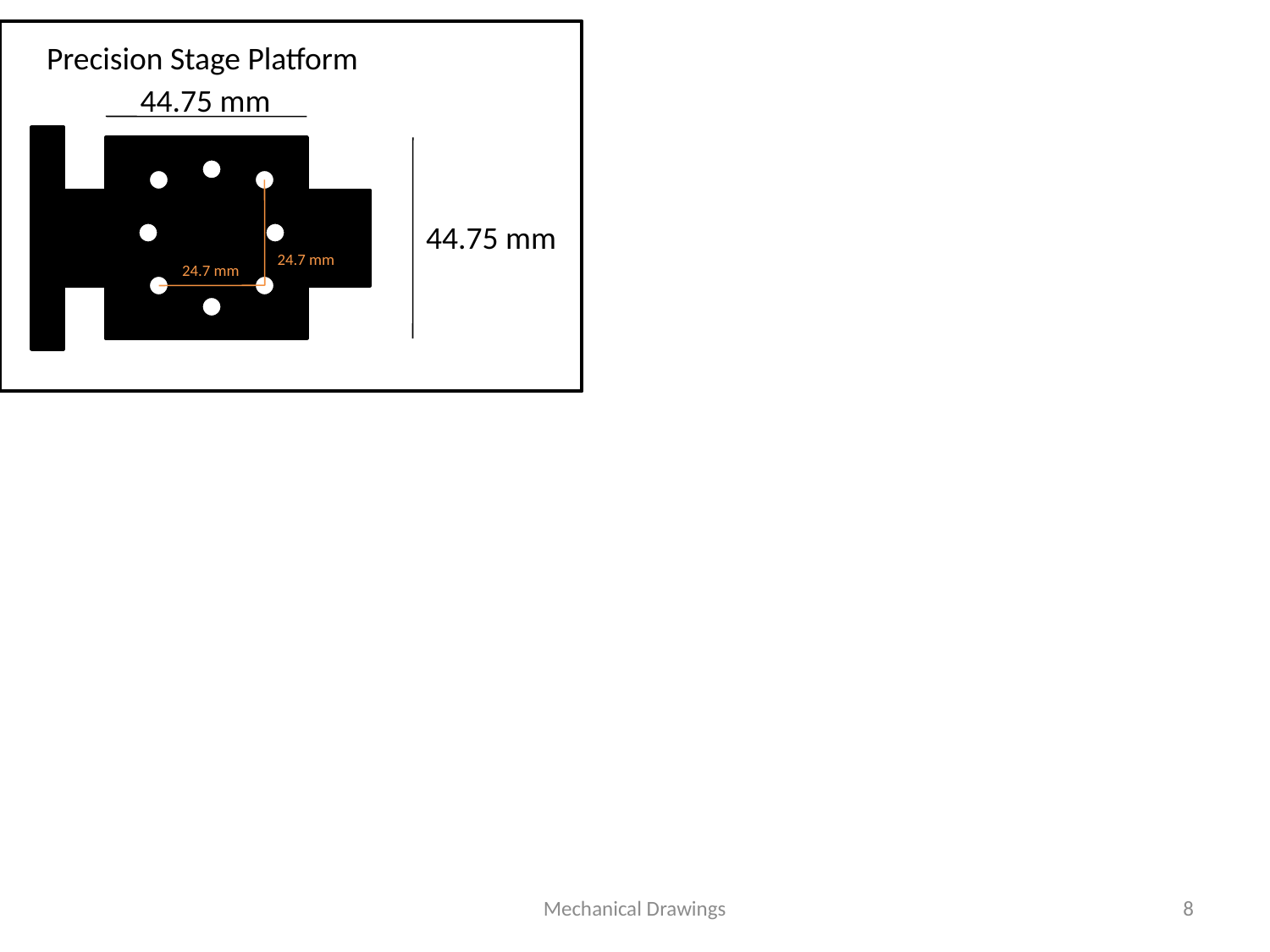

Precision Stage Platform
44.75 mm

44.75 mm

24.7 mm
24.7 mm

Mechanical Drawings
8